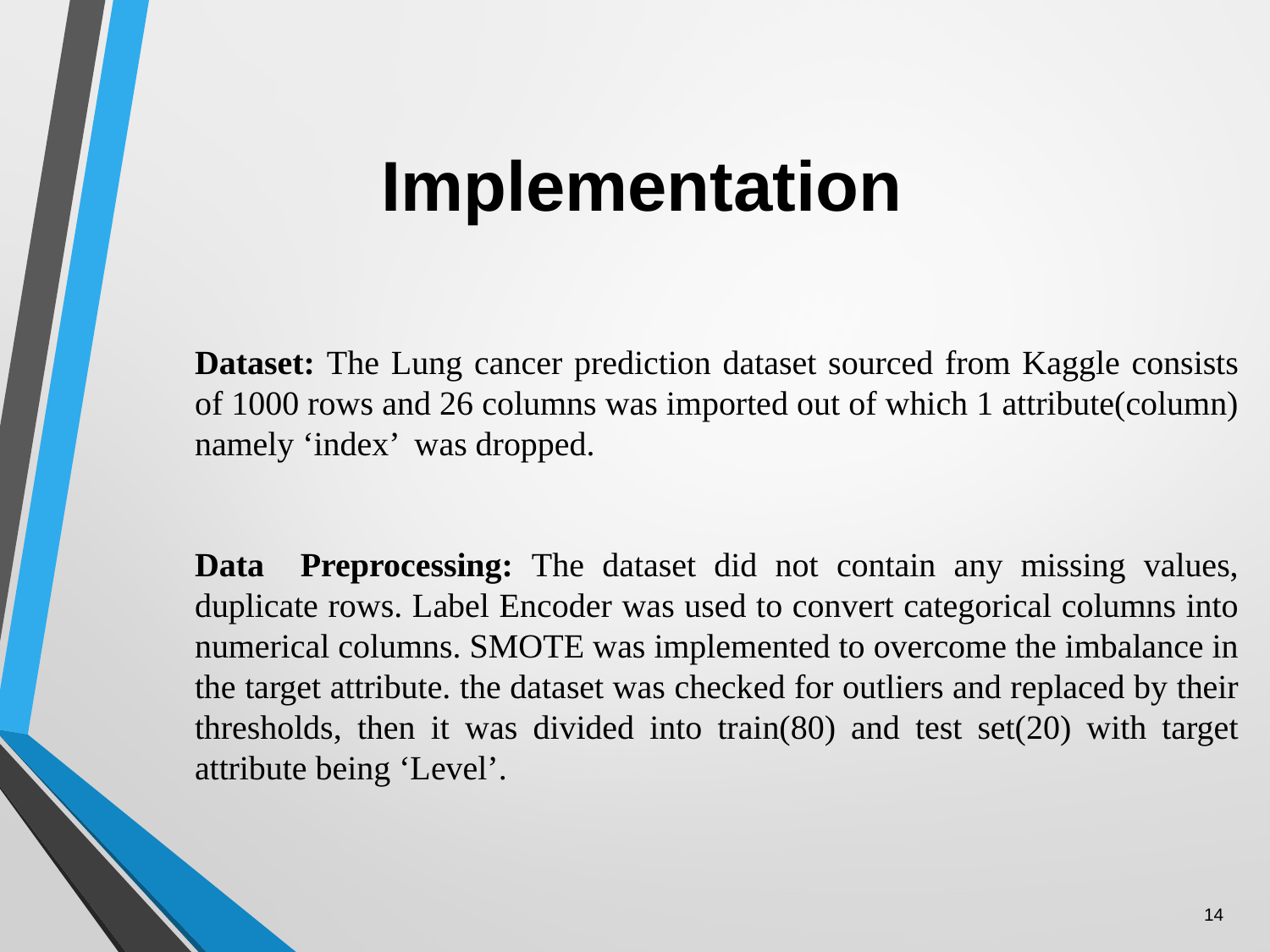

# Implementation
Dataset: The Lung cancer prediction dataset sourced from Kaggle consists of 1000 rows and 26 columns was imported out of which 1 attribute(column) namely ‘index’  was dropped.

Data  Preprocessing: The dataset did not contain any missing values, duplicate rows. Label Encoder was used to convert categorical columns into numerical columns. SMOTE was implemented to overcome the imbalance in the target attribute. the dataset was checked for outliers and replaced by their thresholds, then it was divided into train(80) and test set(20) with target attribute being ‘Level’.

14